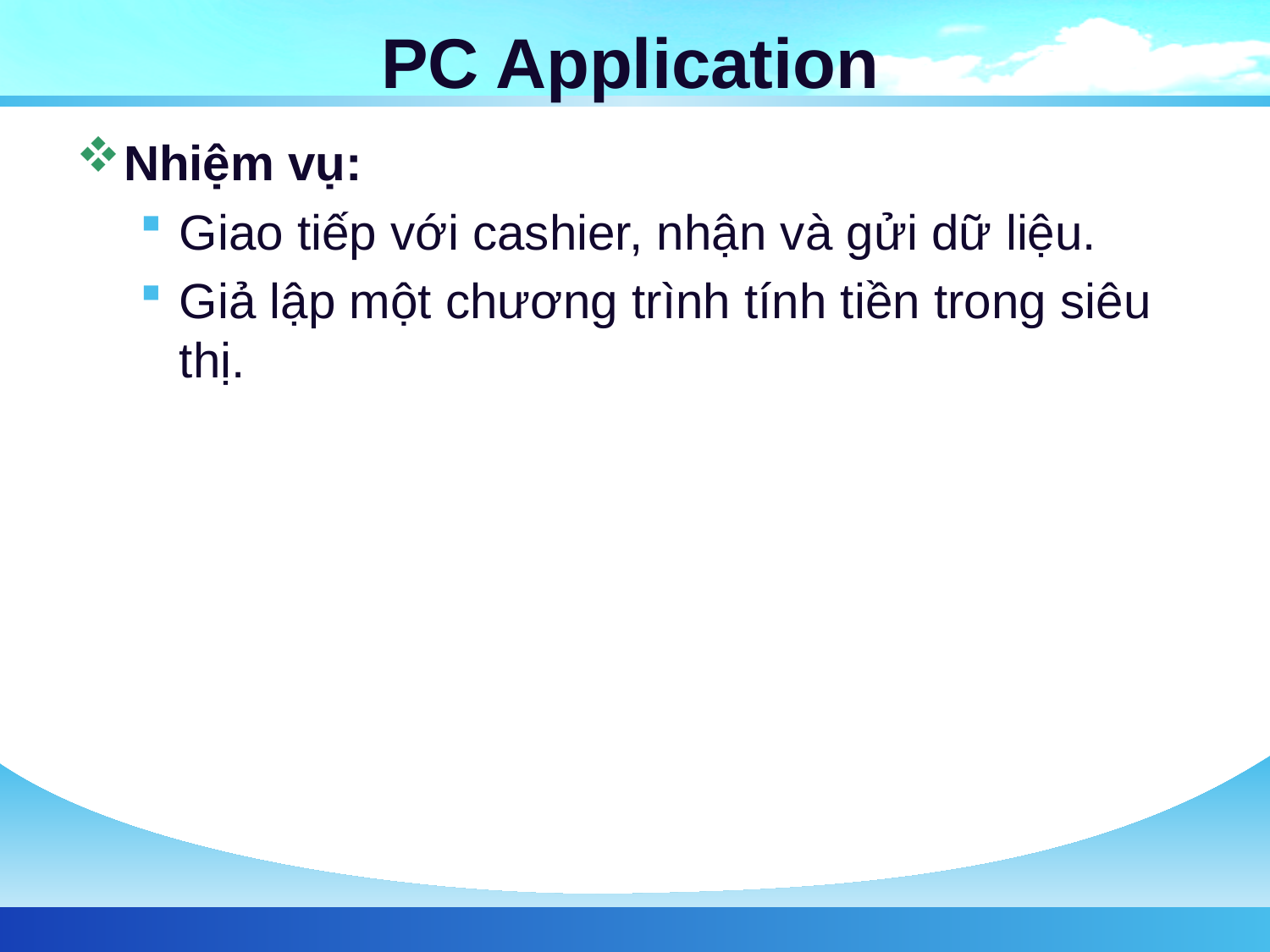

# PC Application
Nhiệm vụ:
Giao tiếp với cashier, nhận và gửi dữ liệu.
Giả lập một chương trình tính tiền trong siêu thị.